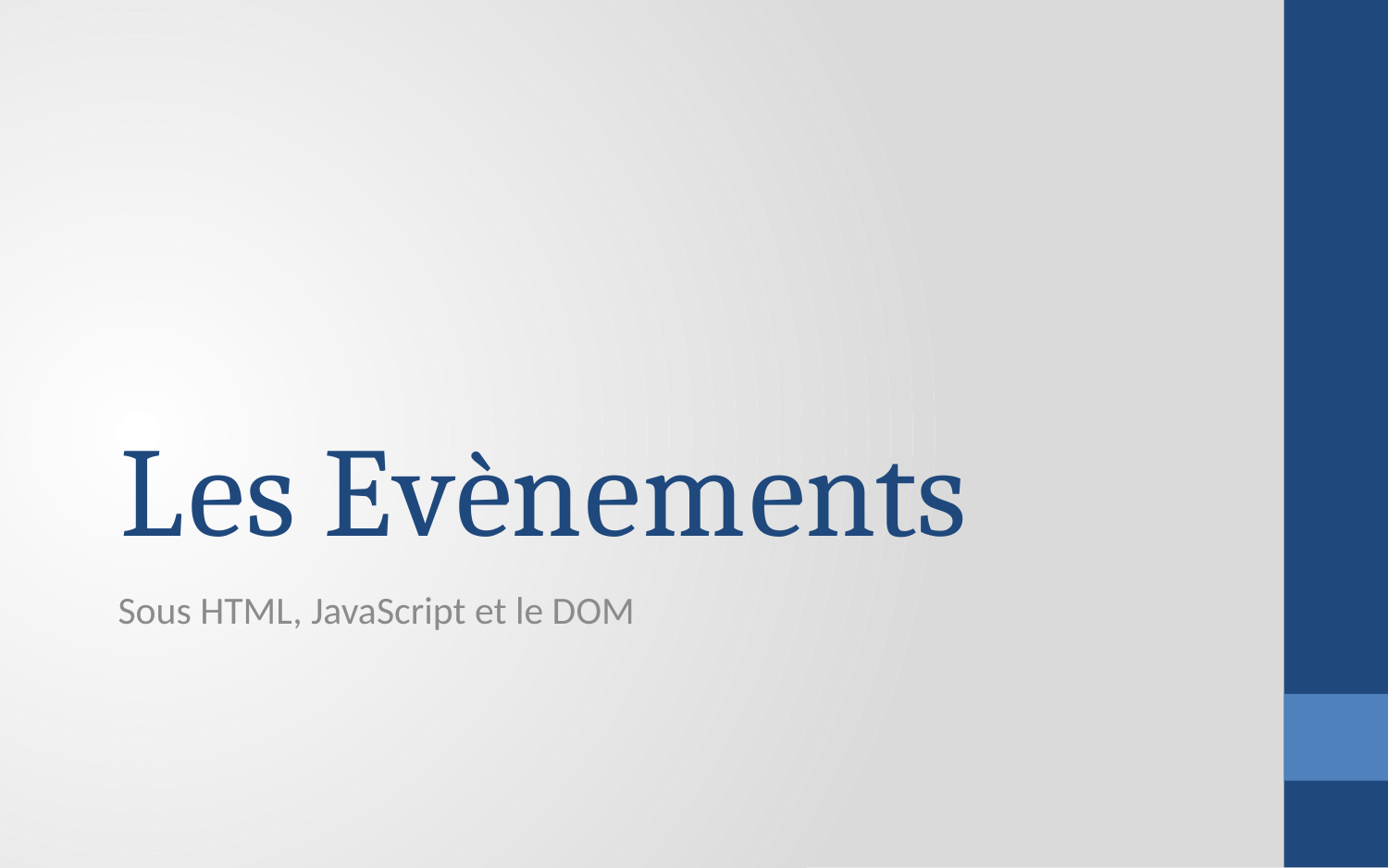

# Les Evènements
Sous HTML, JavaScript et le DOM